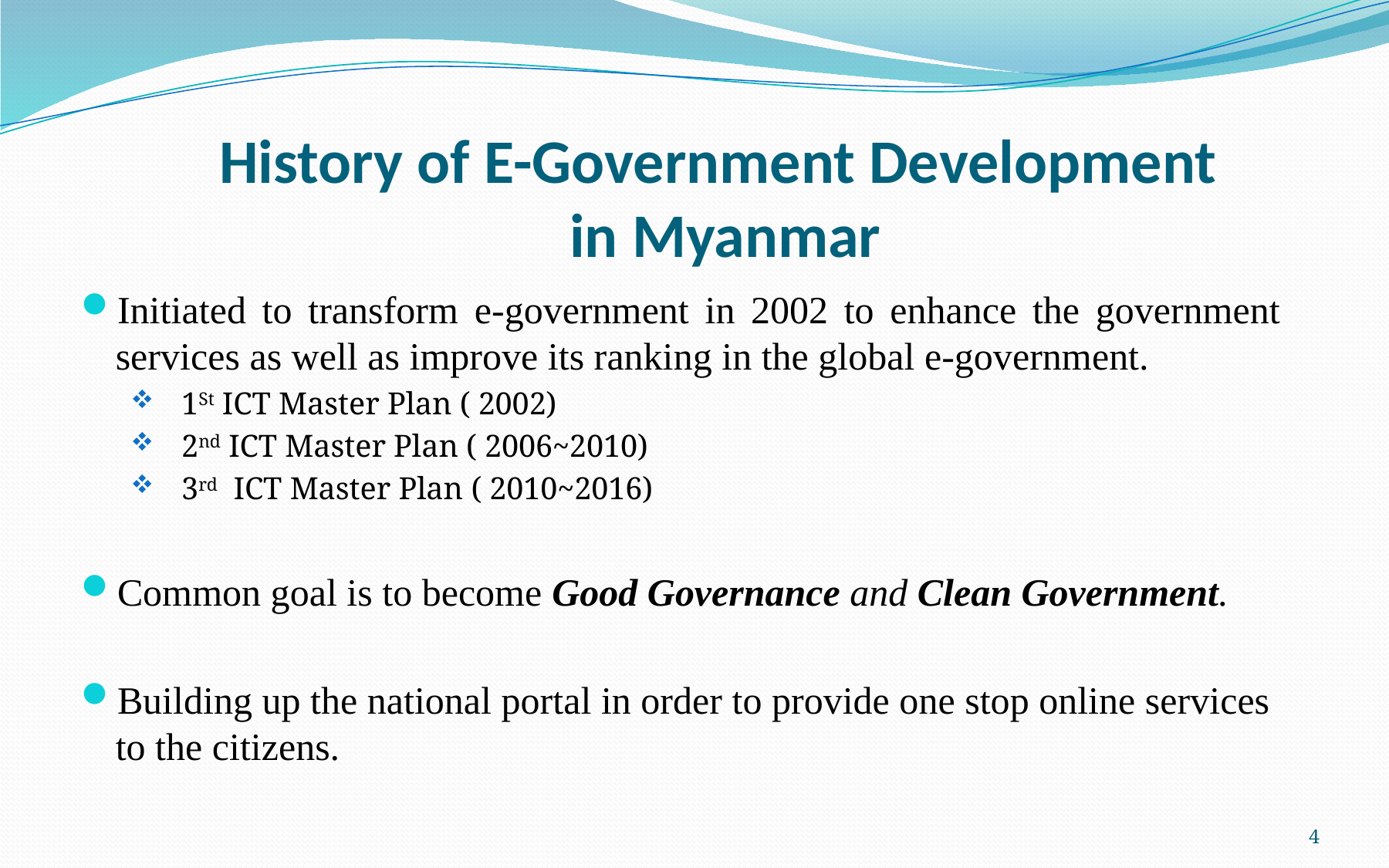

# History of E-Government Development in Myanmar
Initiated to transform e-government in 2002 to enhance the government services as well as improve its ranking in the global e-government.
1St ICT Master Plan ( 2002)
2nd ICT Master Plan ( 2006~2010)
3rd  ICT Master Plan ( 2010~2016)

Common goal is to become Good Governance and Clean Government.

Building up the national portal in order to provide one stop online services to the citizens.

4